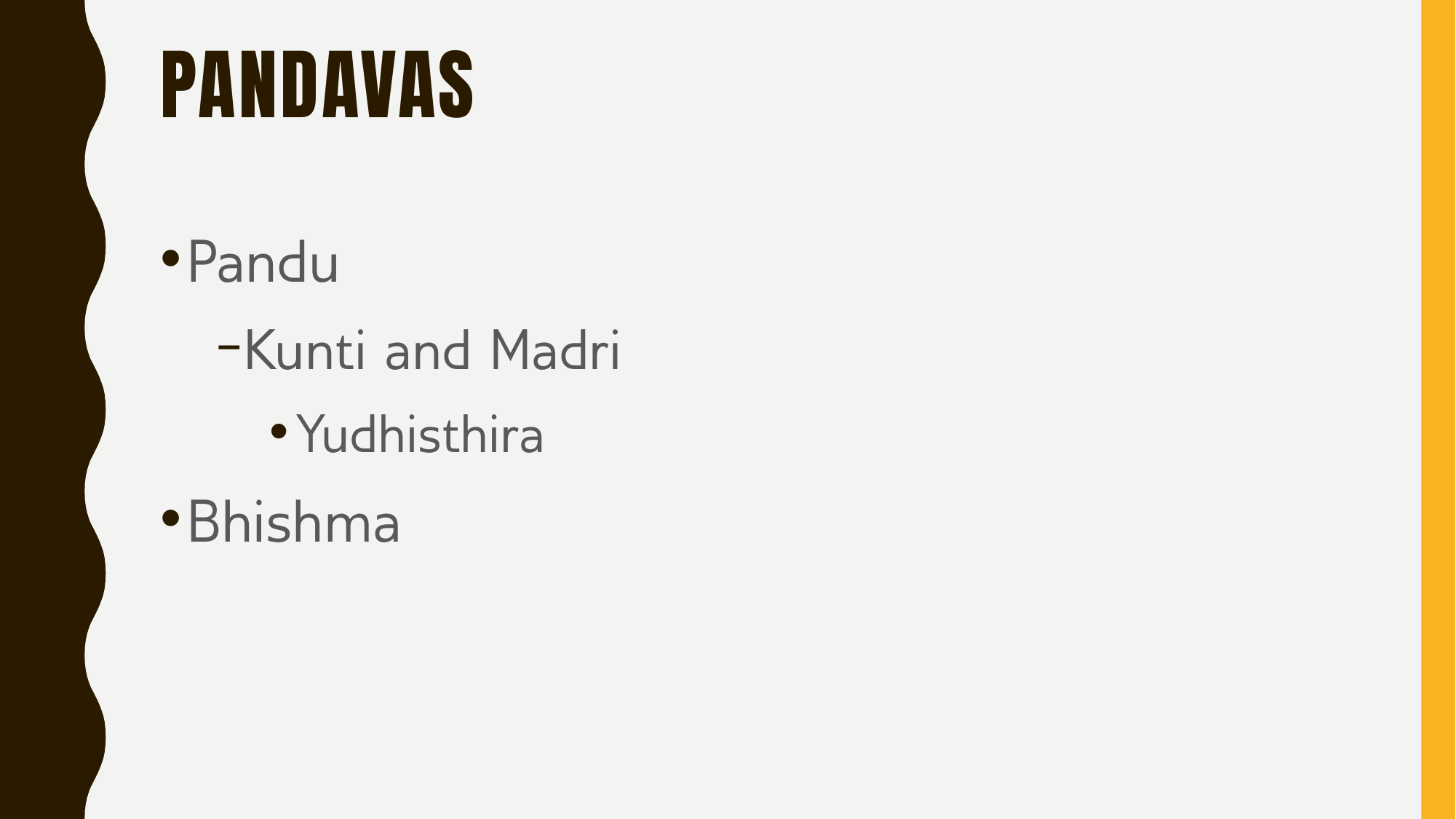

# Pandavas
Pandu
Kunti and Madri
Yudhisthira
Bhishma